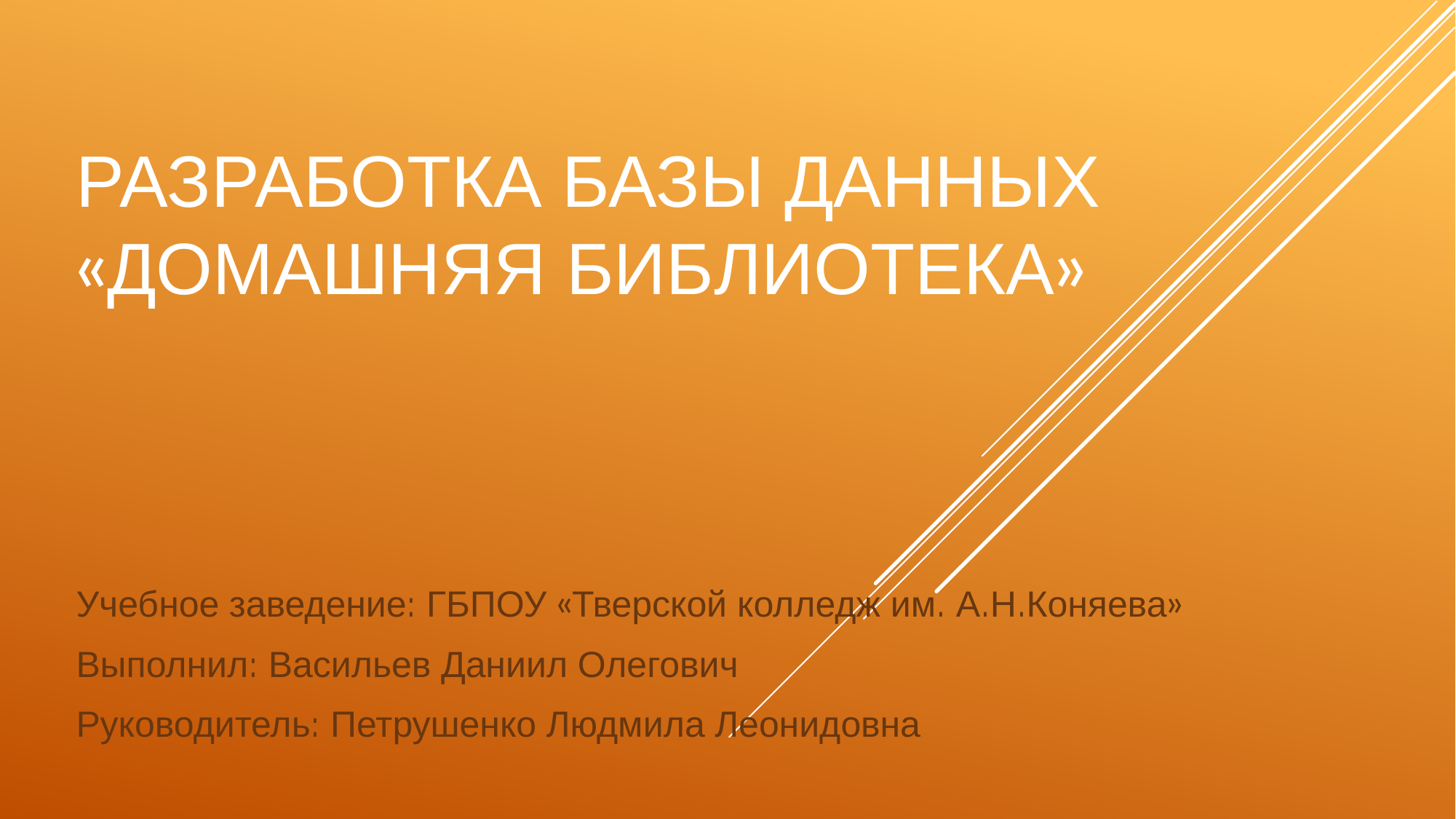

# Разработка базы данных «Домашняя библиотека»
Учебное заведение: ГБПОУ «Тверской колледж им. А.Н.Коняева»
Выполнил: Васильев Даниил Олегович
Руководитель: Петрушенко Людмила Леонидовна